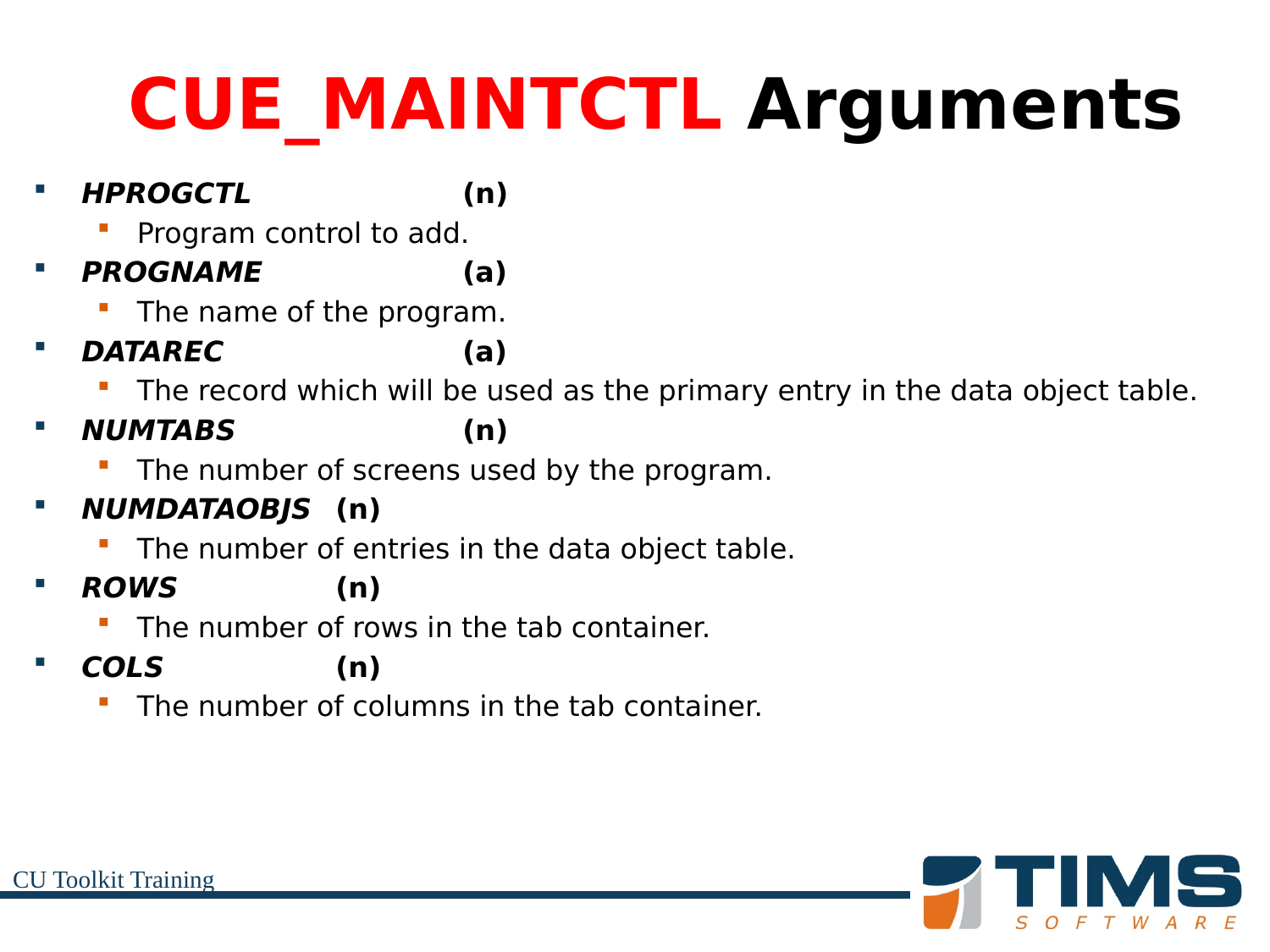

# CUE_MAINTCTL Arguments
HPROGCTL		(n)
Program control to add.
PROGNAME		(a)
The name of the program.
DATAREC		(a)
The record which will be used as the primary entry in the data object table.
NUMTABS		(n)
The number of screens used by the program.
NUMDATAOBJS	(n)
The number of entries in the data object table.
ROWS		(n)
The number of rows in the tab container.
COLS		(n)
The number of columns in the tab container.

CU Toolkit Training